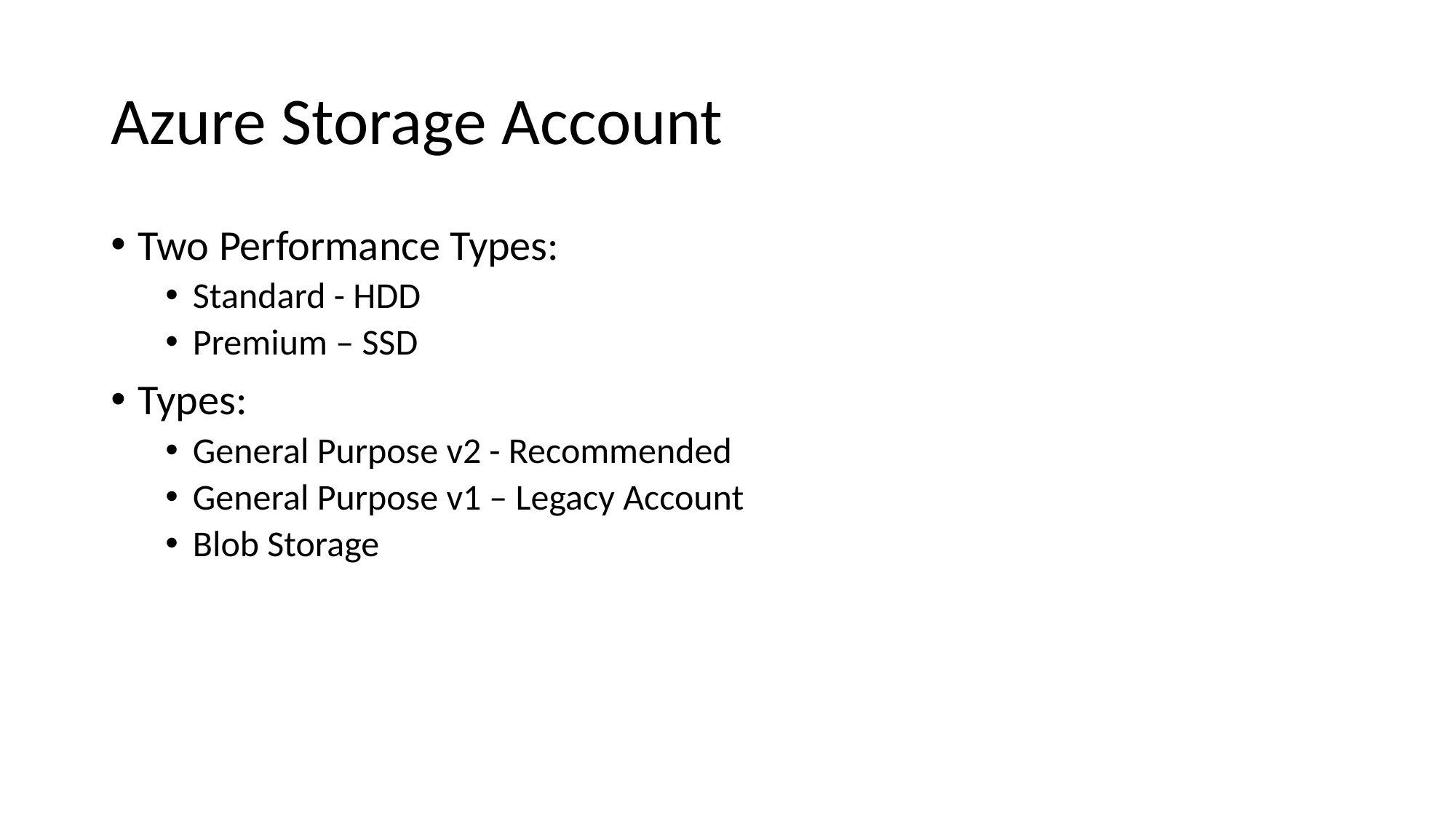

# Azure Storage Account
Two Performance Types:
Standard - HDD
Premium – SSD
Types:
General Purpose v2 - Recommended
General Purpose v1 – Legacy Account
Blob Storage